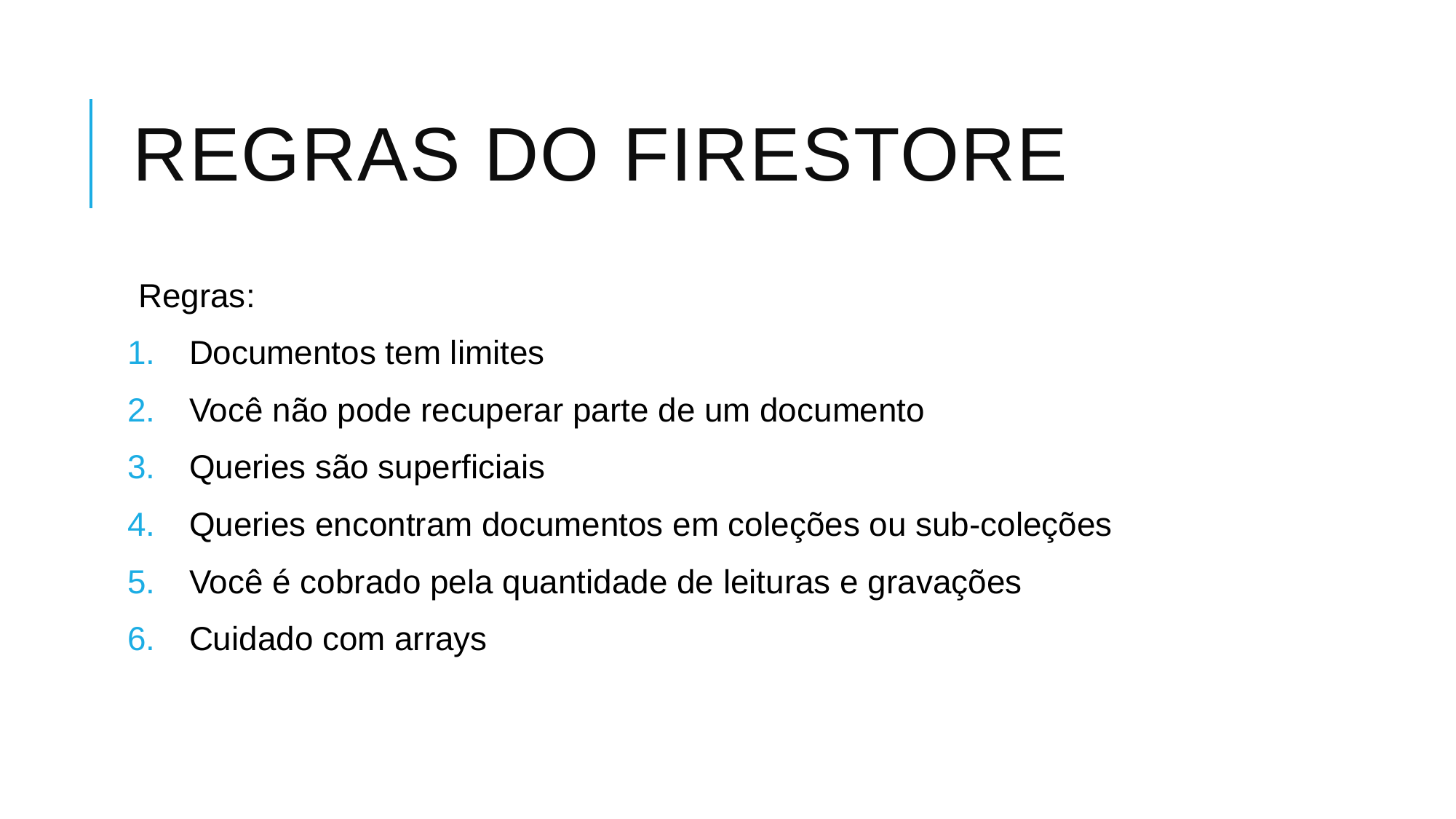

# Regras do FIRESTORE
Regras:
Documentos tem limites
Você não pode recuperar parte de um documento
Queries são superficiais
Queries encontram documentos em coleções ou sub-coleções
Você é cobrado pela quantidade de leituras e gravações
Cuidado com arrays